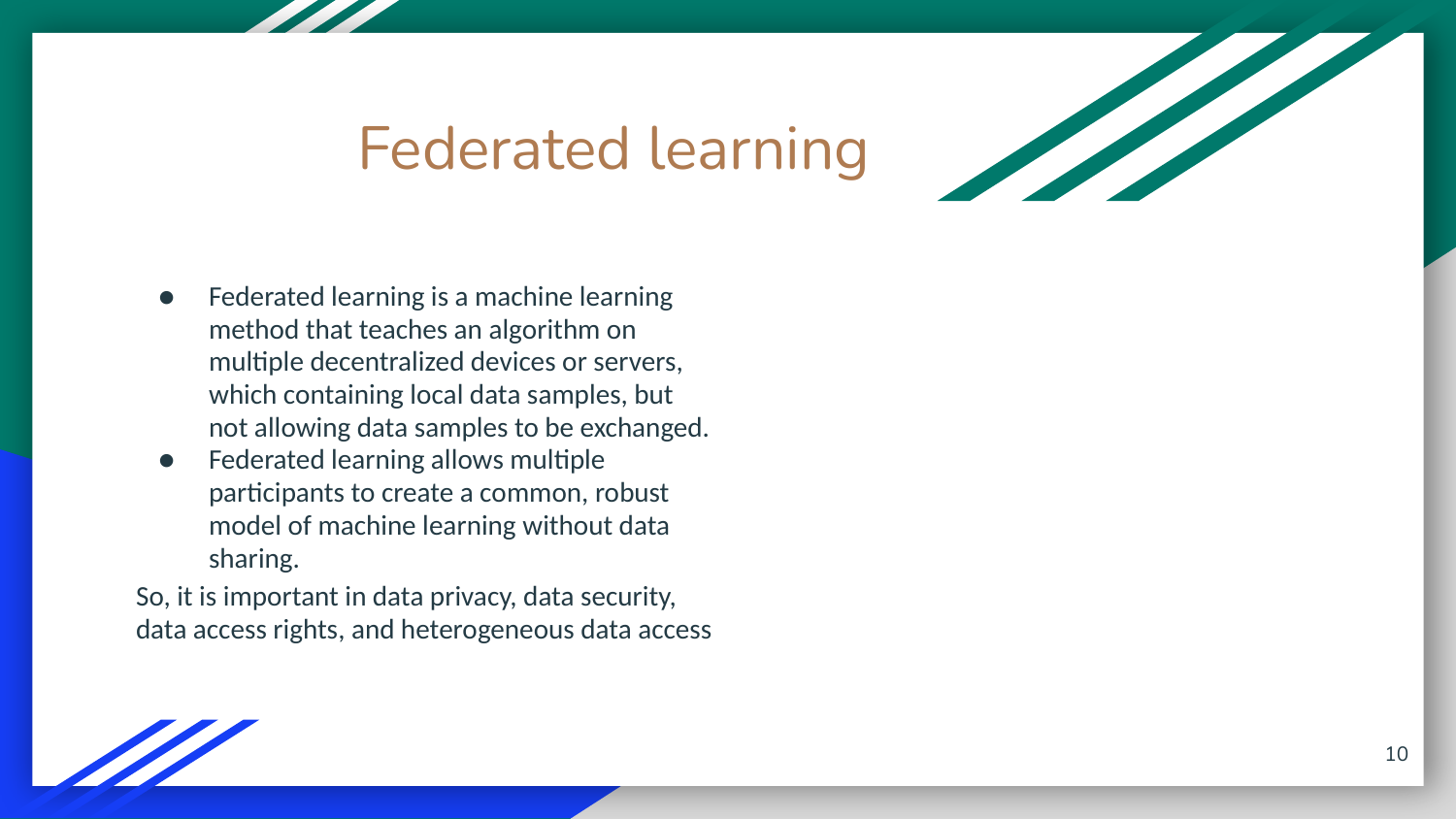

# Federated learning
Federated learning is a machine learning method that teaches an algorithm on multiple decentralized devices or servers, which containing local data samples, but not allowing data samples to be exchanged.
Federated learning allows multiple participants to create a common, robust model of machine learning without data sharing.
So, it is important in data privacy, data security, data access rights, and heterogeneous data access

10